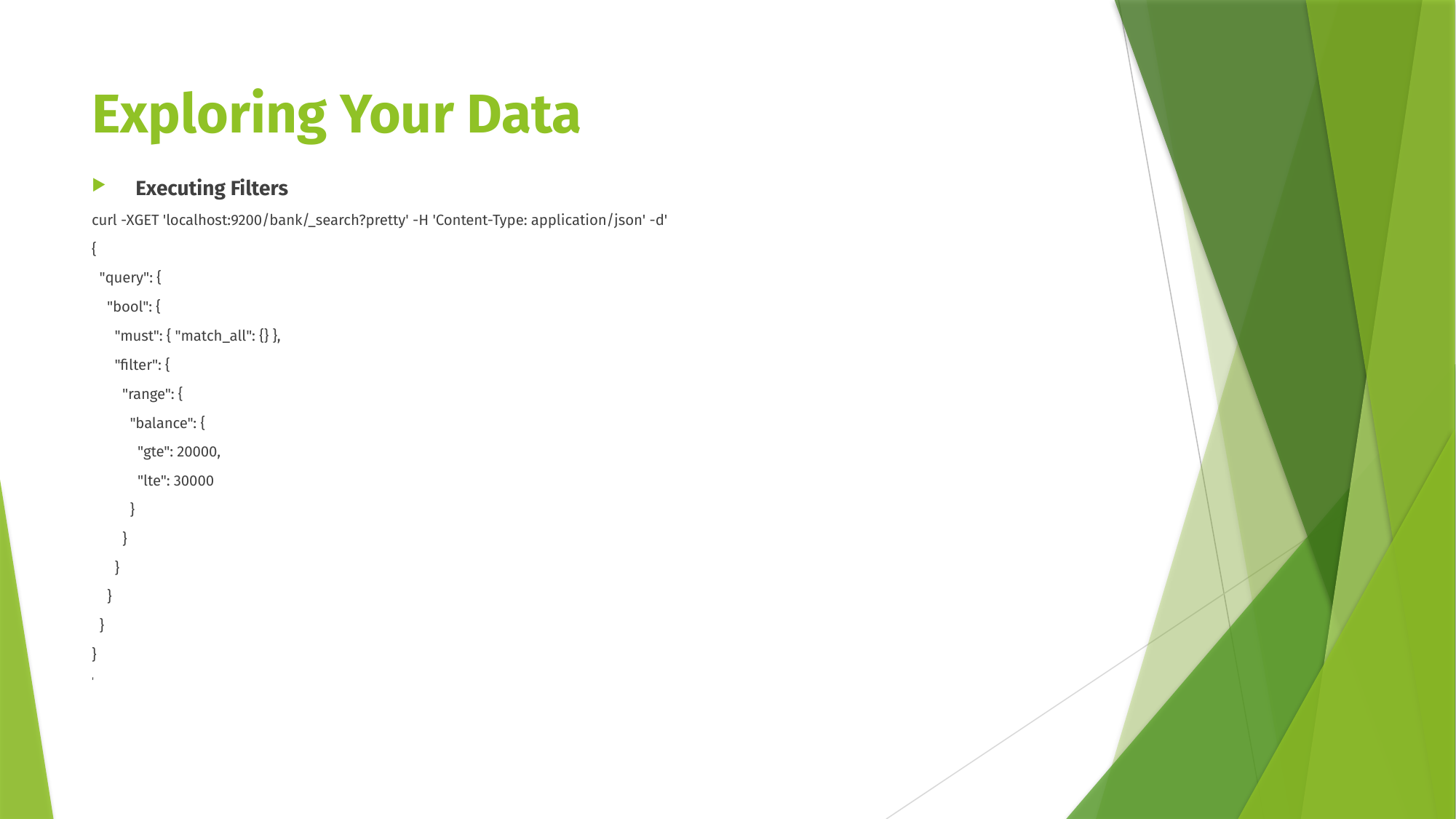

# Exploring Your Data
Executing Filters
curl -XGET 'localhost:9200/bank/_search?pretty' -H 'Content-Type: application/json' -d'
{
  "query": {
    "bool": {
      "must": { "match_all": {} },
      "filter": {
        "range": {
          "balance": {
            "gte": 20000,
            "lte": 30000
          }
        }
      }
    }
  }
}
'